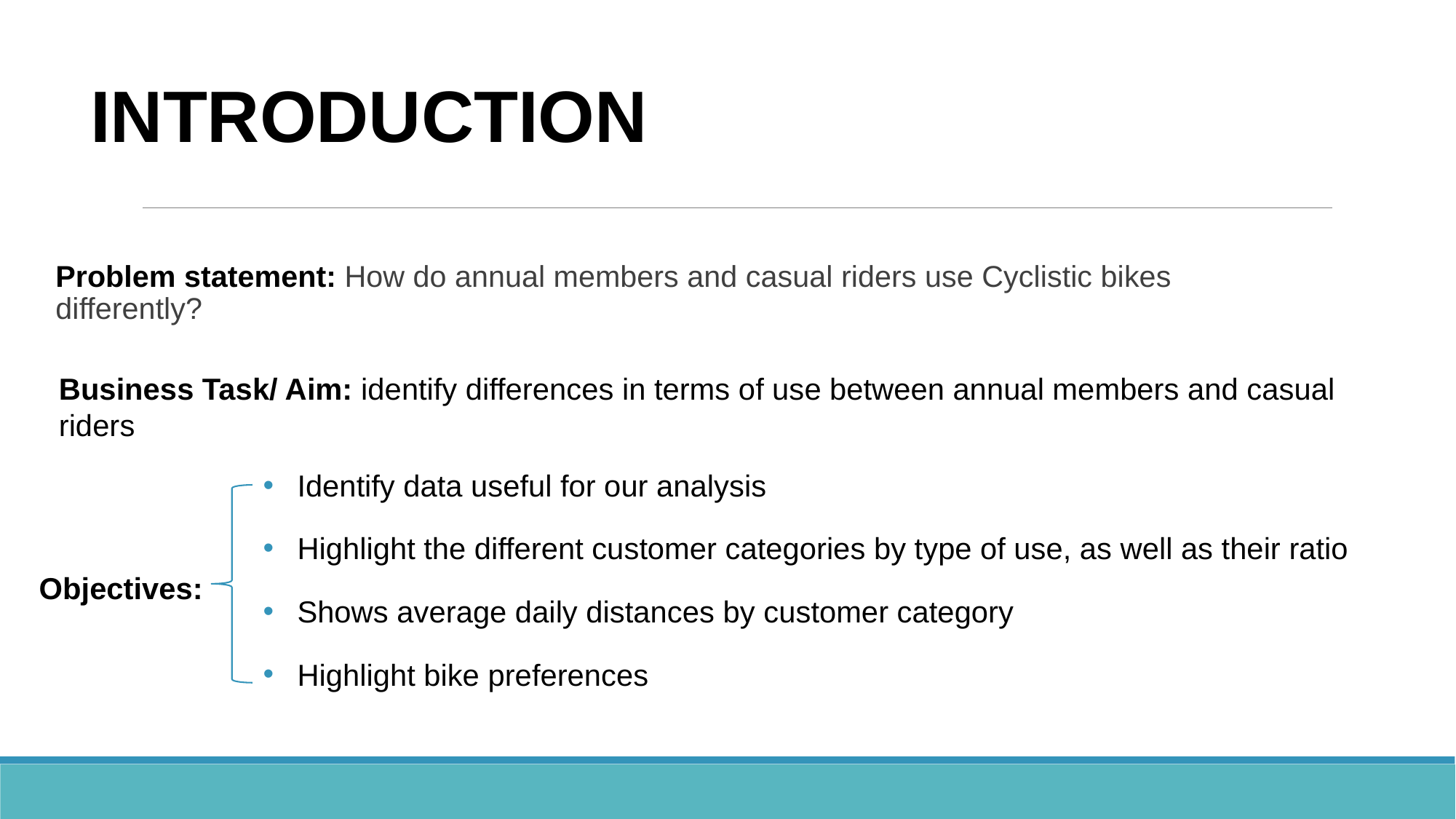

INTRODUCTION
Problem statement: How do annual members and casual riders use Cyclistic bikes differently?
Business Task/ Aim: identify differences in terms of use between annual members and casual riders
Identify data useful for our analysis

Highlight the different customer categories by type of use, as well as their ratio
Objectives:
Shows average daily distances by customer category
Highlight bike preferences